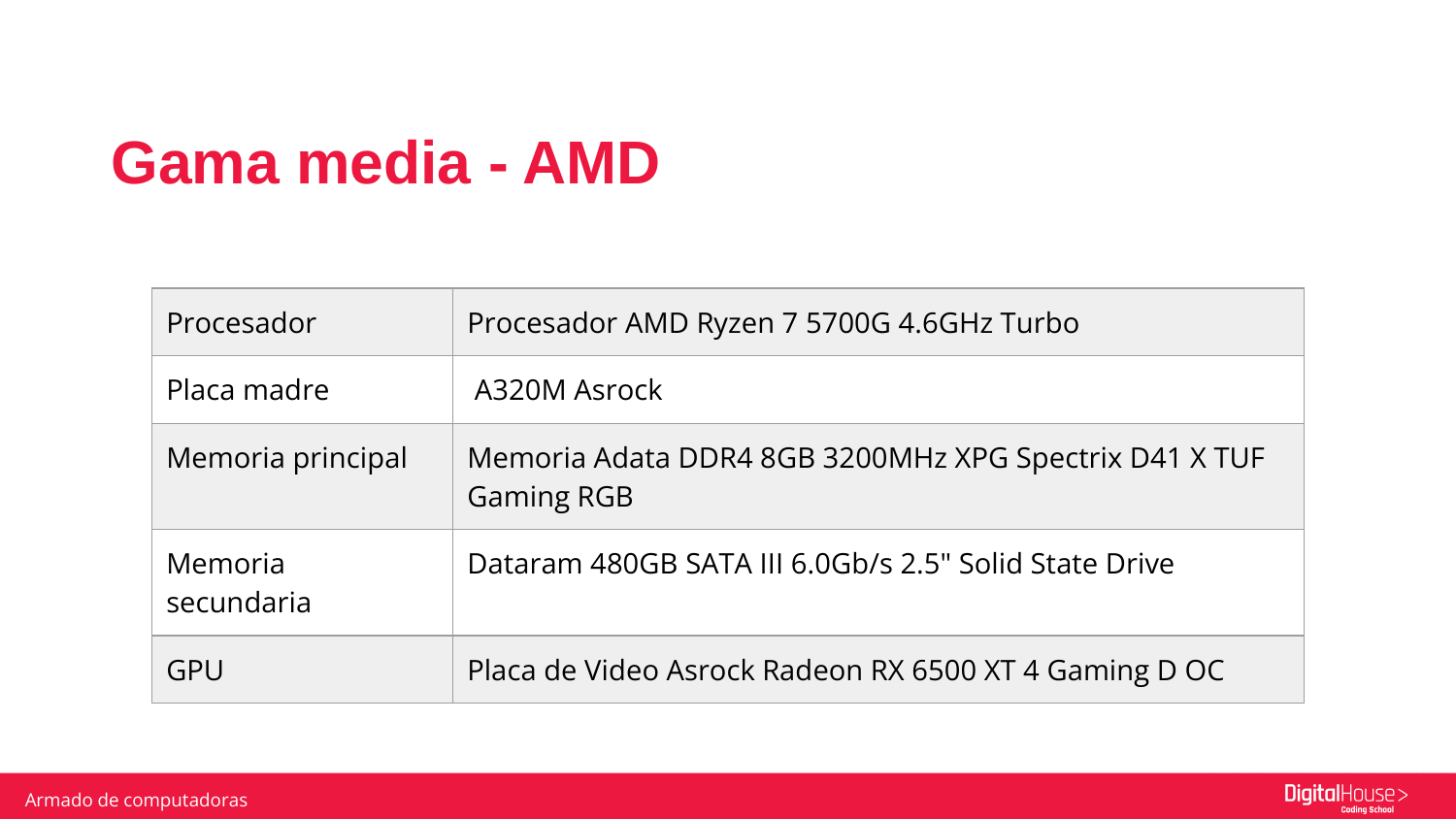

Gama media - AMD

| Procesador | Procesador AMD Ryzen 7 5700G 4.6GHz Turbo |
| --- | --- |
| Placa madre | A320M Asrock |
| Memoria principal | Memoria Adata DDR4 8GB 3200MHz XPG Spectrix D41 X TUF Gaming RGB |
| Memoria secundaria | Dataram 480GB SATA III 6.0Gb/s 2.5" Solid State Drive |
| GPU | Placa de Video Asrock Radeon RX 6500 XT 4 Gaming D OC |